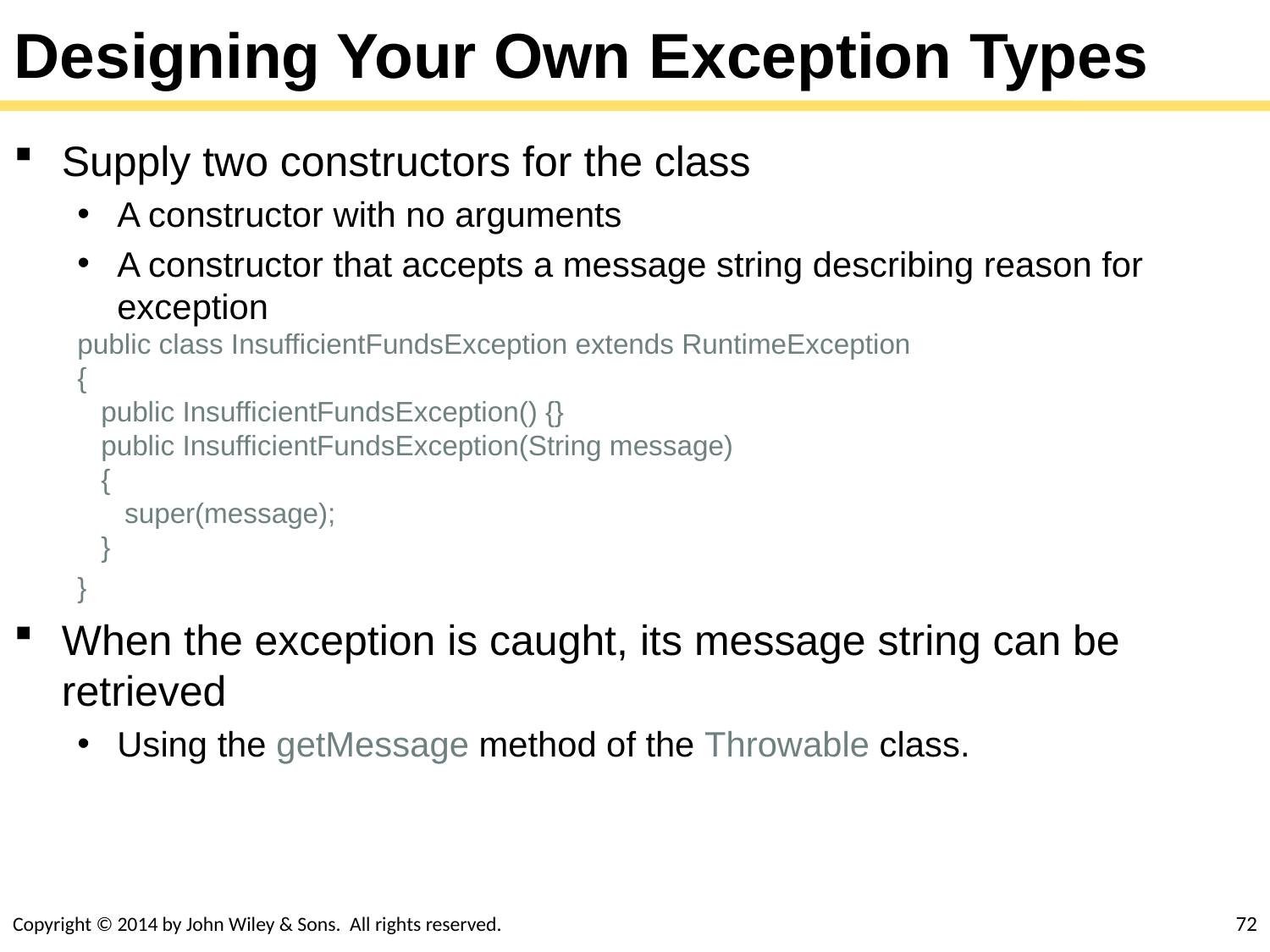

# Designing Your Own Exception Types
Supply two constructors for the class
A constructor with no arguments
A constructor that accepts a message string describing reason for exception
public class InsufficientFundsException extends RuntimeException
{
   public InsufficientFundsException() {}
   public InsufficientFundsException(String message)
   {
      super(message);
   }
}
When the exception is caught, its message string can be retrieved
Using the getMessage method of the Throwable class.